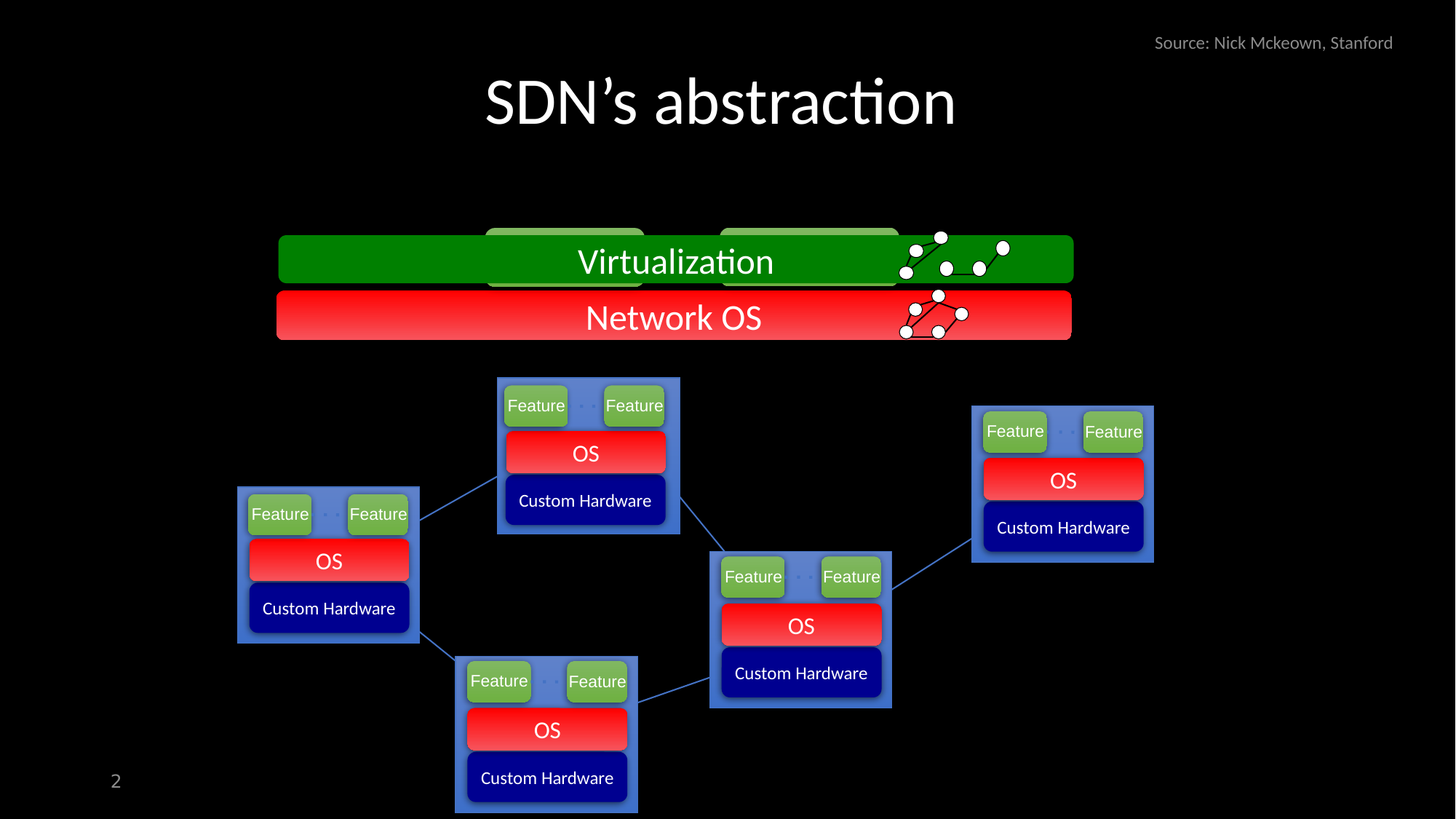

Source: Nick Mckeown, Stanford
# SDN’s abstraction
Feature
Feature

Virtualization

Network OS

Feature
Feature

Feature
Feature
OS
OS
Custom Hardware

Feature
Feature
Custom Hardware
OS

Feature
Feature
Custom Hardware
OS
Custom Hardware

Feature
Feature
OS
Custom Hardware
2